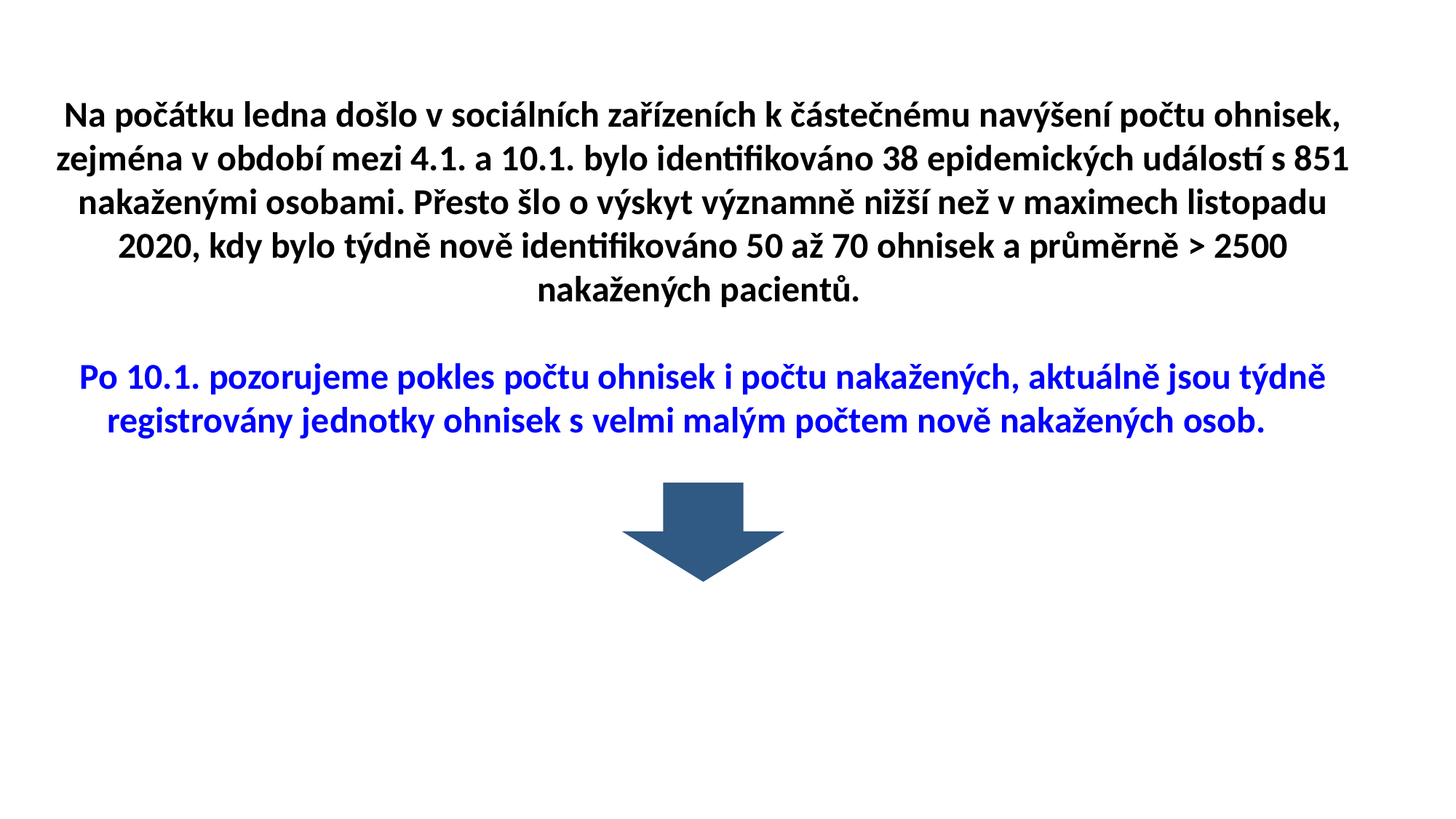

Na počátku ledna došlo v sociálních zařízeních k částečnému navýšení počtu ohnisek, zejména v období mezi 4.1. a 10.1. bylo identifikováno 38 epidemických událostí s 851 nakaženými osobami. Přesto šlo o výskyt významně nižší než v maximech listopadu 2020, kdy bylo týdně nově identifikováno 50 až 70 ohnisek a průměrně > 2500 nakažených pacientů.

Po 10.1. pozorujeme pokles počtu ohnisek i počtu nakažených, aktuálně jsou týdně registrovány jednotky ohnisek s velmi malým počtem nově nakažených osob.